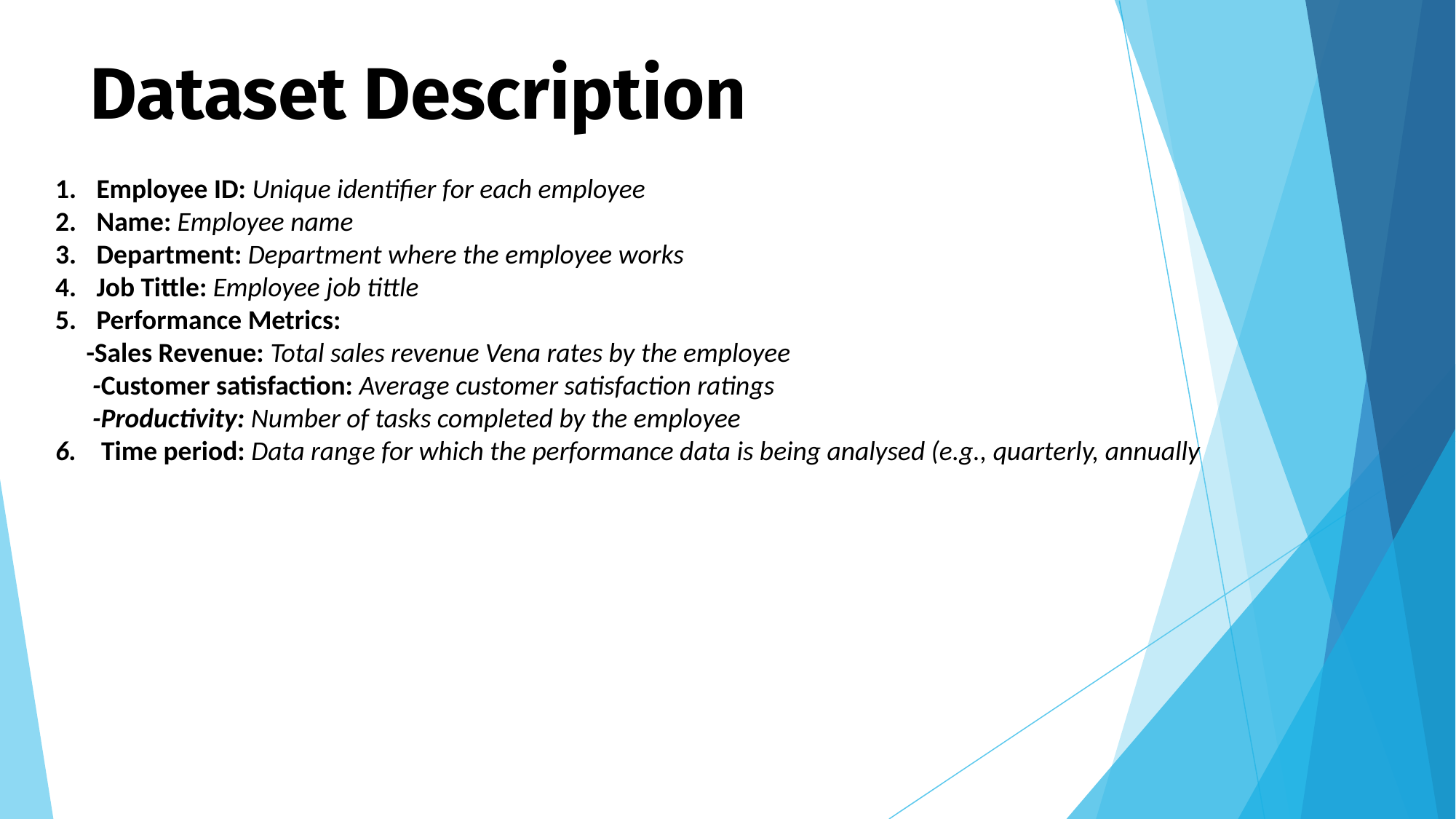

# Dataset Description
Employee ID: Unique identifier for each employee
Name: Employee name
Department: Department where the employee works
Job Tittle: Employee job tittle
Performance Metrics:
     -Sales Revenue: Total sales revenue Vena rates by the employee
      -Customer satisfaction: Average customer satisfaction ratings
      -Productivity: Number of tasks completed by the employee
6.    Time period: Data range for which the performance data is being analysed (e.g., quarterly, annually